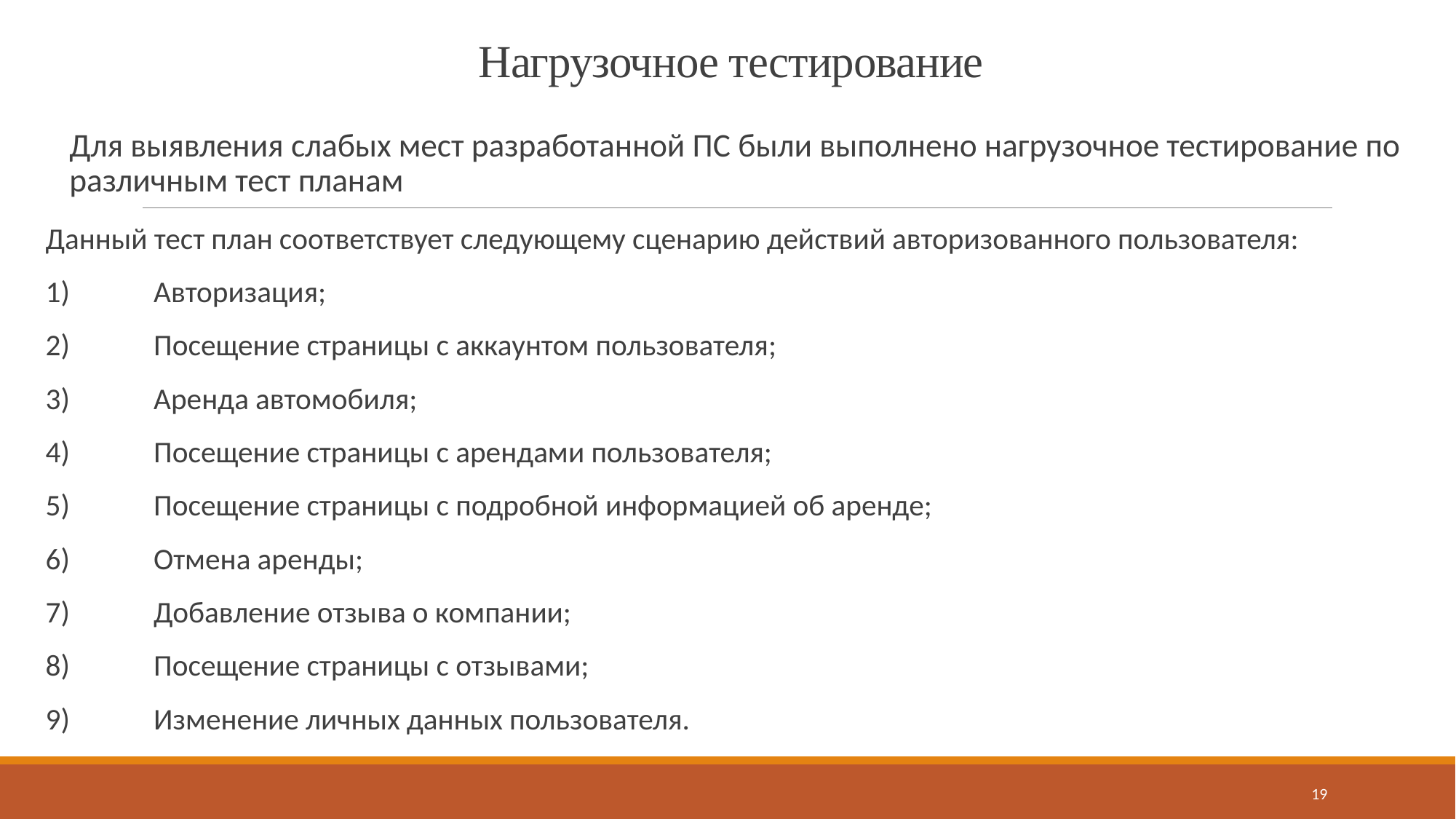

# Нагрузочное тестирование
	Для выявления слабых мест разработанной ПС были выполнено нагрузочное тестирование по различным тест планам
Данный тест план соответствует следующему сценарию действий авторизованного пользователя:
1)	Авторизация;
2)	Посещение страницы с аккаунтом пользователя;
3)	Аренда автомобиля;
4)	Посещение страницы с арендами пользователя;
5)	Посещение страницы с подробной информацией об аренде;
6)	Отмена аренды;
7)	Добавление отзыва о компании;
8)	Посещение страницы с отзывами;
9)	Изменение личных данных пользователя.

19